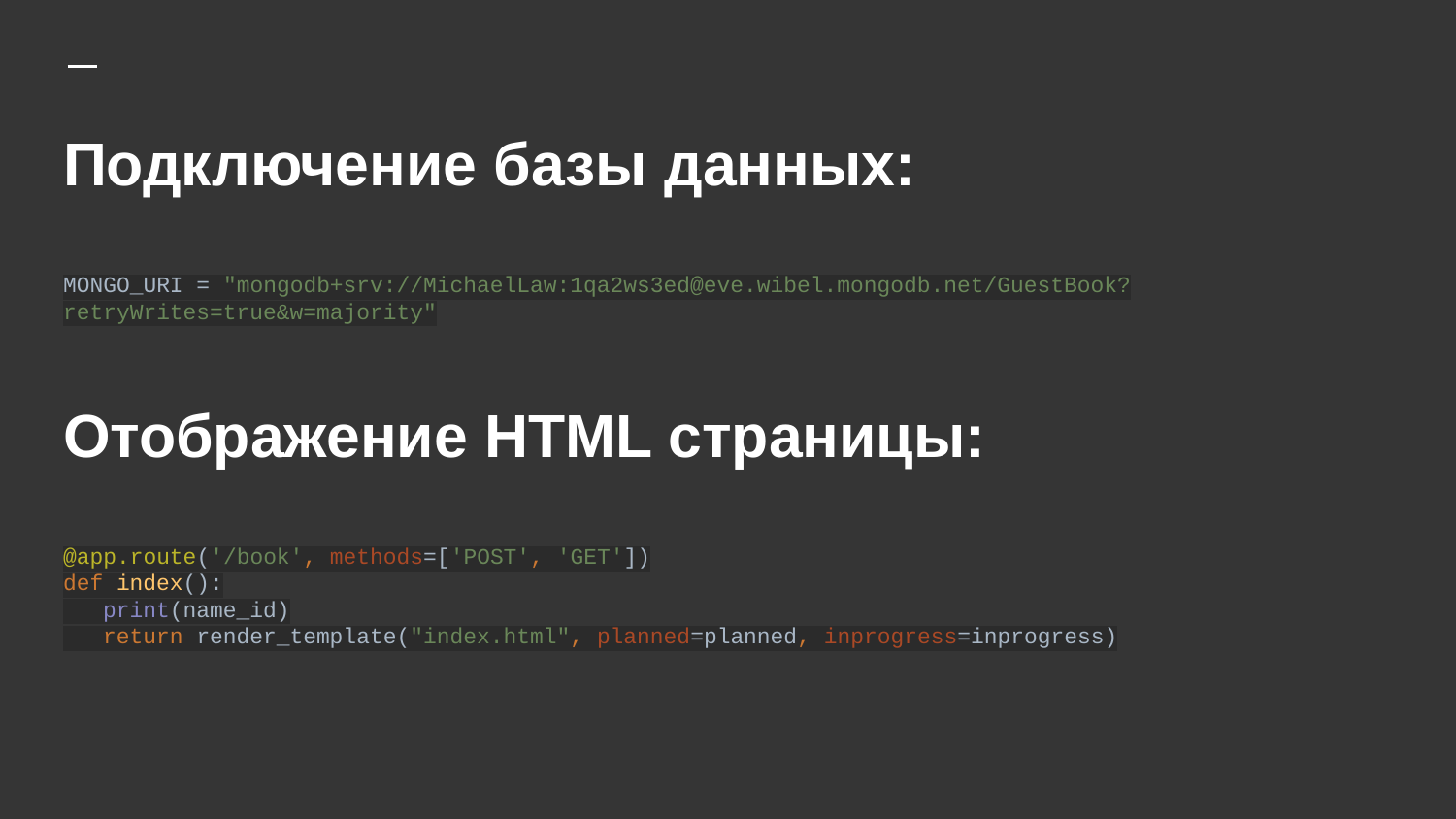

# Подключение базы данных:

MONGO_URI = "mongodb+srv://MichaelLaw:1qa2ws3ed@eve.wibel.mongodb.net/GuestBook?retryWrites=true&w=majority"

Отображение HTML страницы:

@app.route('/book', methods=['POST', 'GET'])
def index():
   print(name_id)
   return render_template("index.html", planned=planned, inprogress=inprogress)